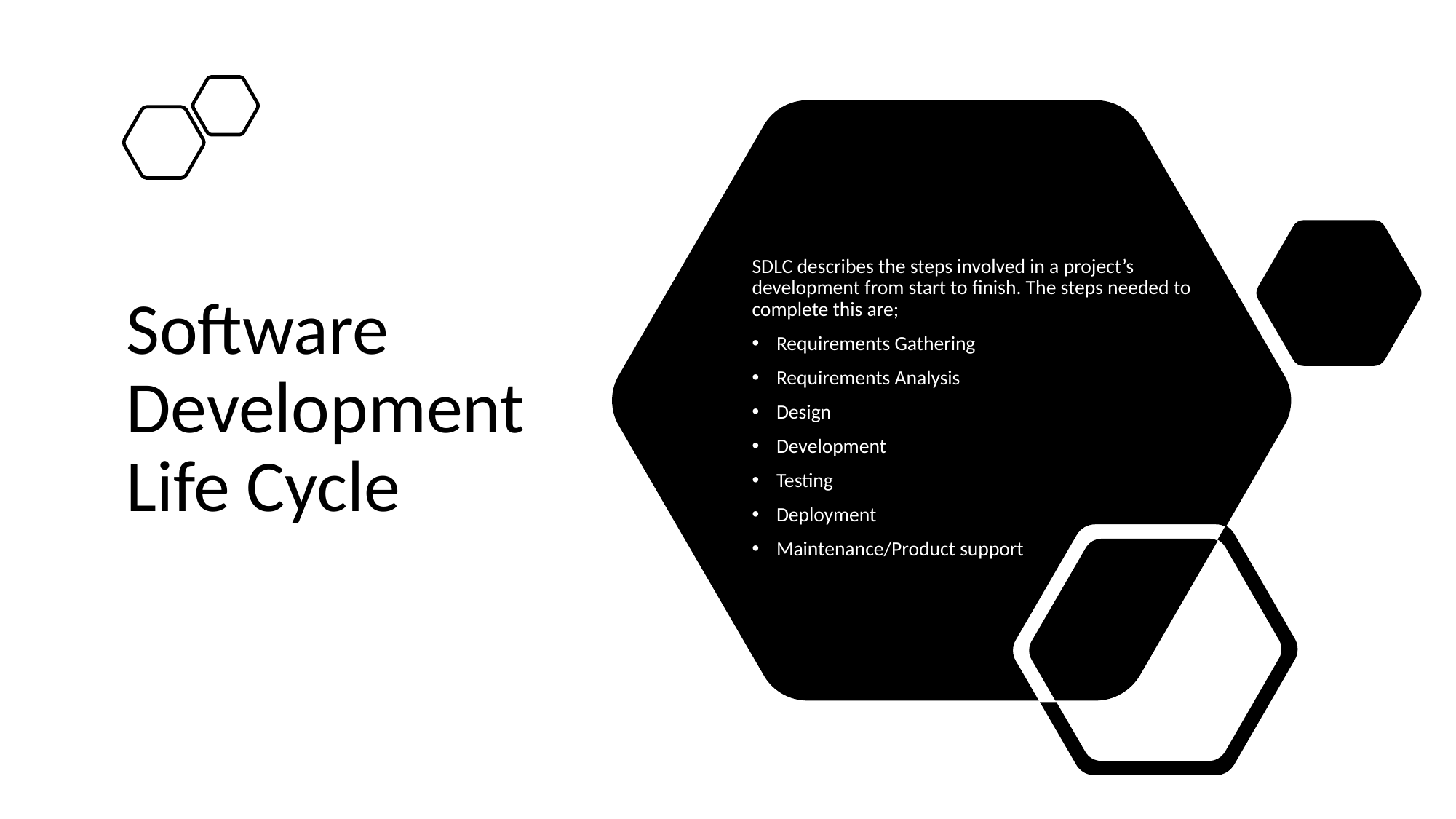

# Software Development Life Cycle
SDLC describes the steps involved in a project’s development from start to finish. The steps needed to complete this are;
Requirements Gathering
Requirements Analysis
Design
Development
Testing
Deployment
Maintenance/Product support